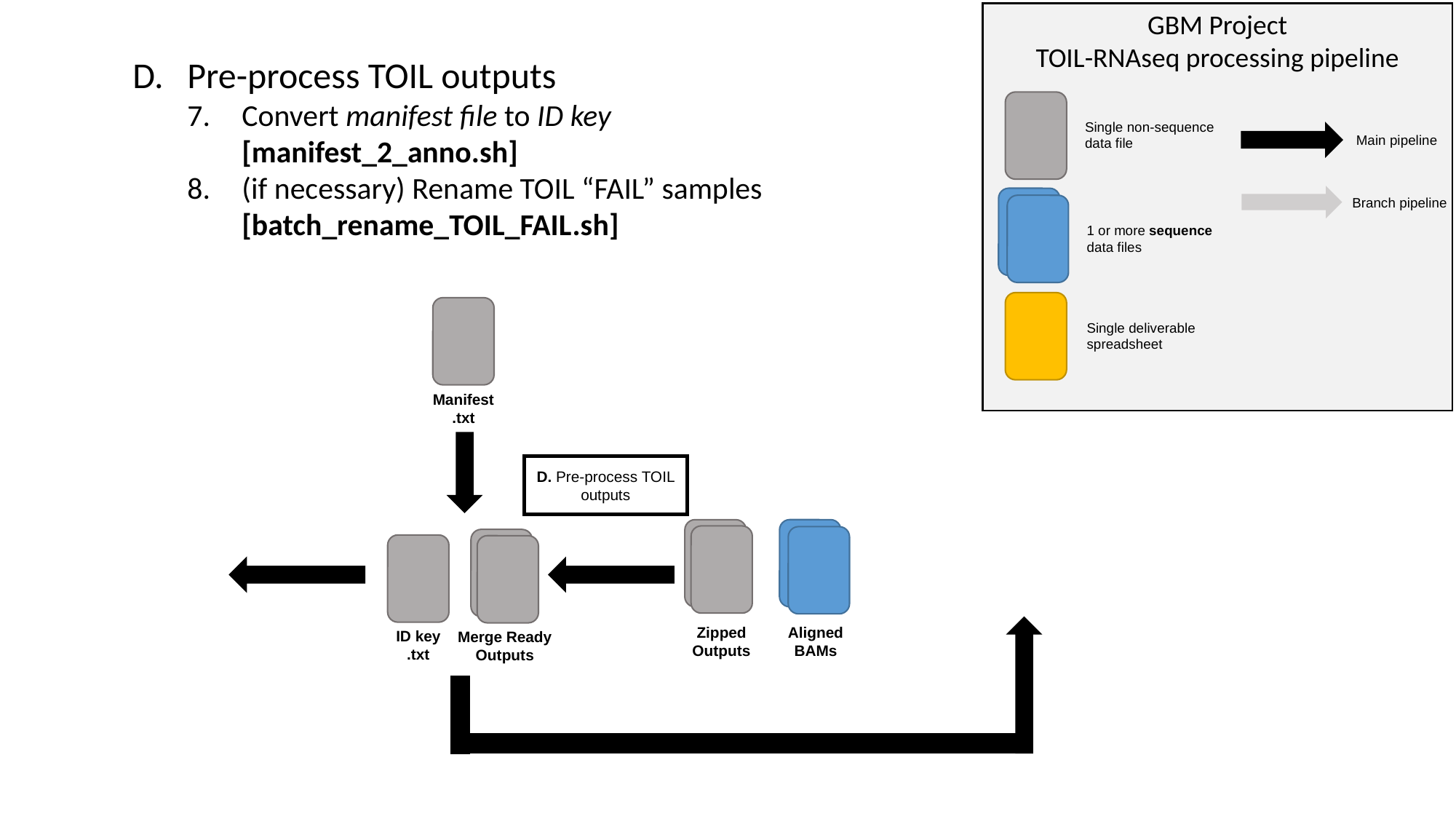

GBM Project
TOIL-RNAseq processing pipeline

Pre-process TOIL outputs
Convert manifest file to ID key [manifest_2_anno.sh]
(if necessary) Rename TOIL “FAIL” samples [batch_rename_TOIL_FAIL.sh]

Single non-sequence data file

Main pipeline

Branch pipeline
1 or more sequence data files

Single deliverable spreadsheet
Manifest
.txt

D. Pre-process TOIL outputs

Zipped
Outputs
Aligned
BAMs
ID key
.txt
Merge Ready
Outputs